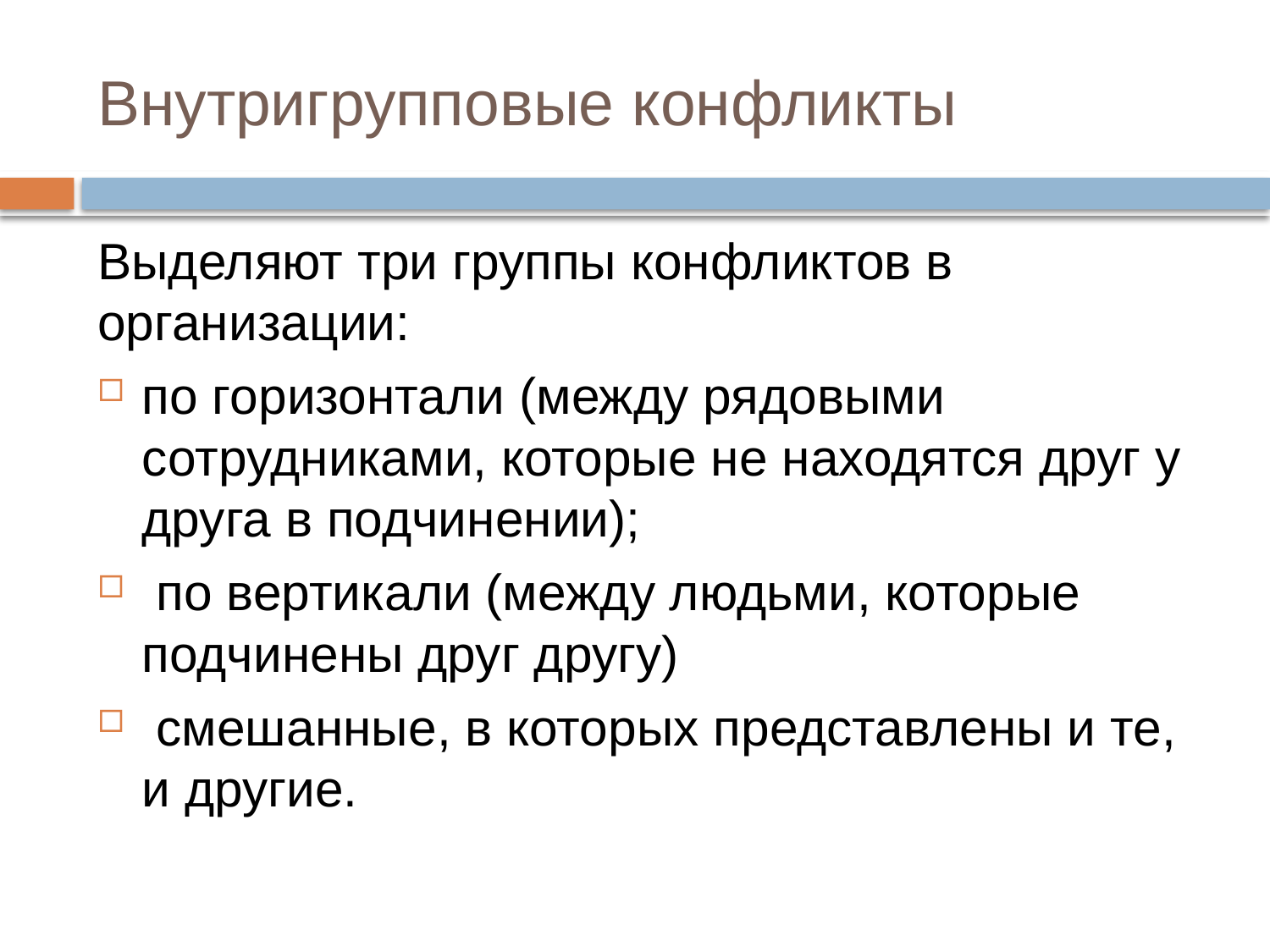

# Внутригрупповые конфликты
Выделяют три группы конфликтов в организации:
по горизонтали (между рядовыми сотрудниками, которые не находятся друг у друга в подчинении);
 по вертикали (между людьми, которые подчинены друг другу)
 смешанные, в которых представлены и те, и другие.